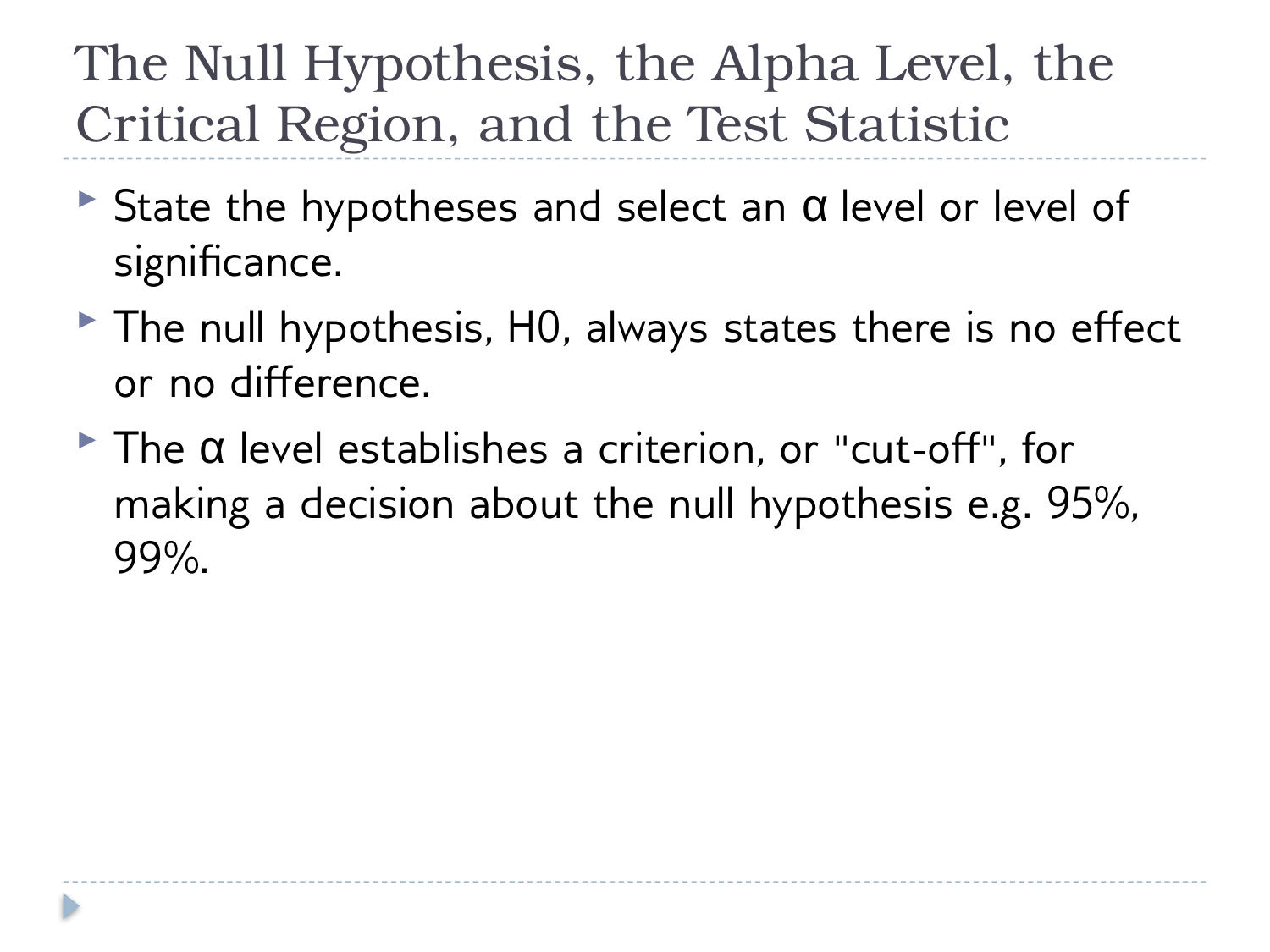

# The Null Hypothesis, the Alpha Level, the Critical Region, and the Test Statistic
State the hypotheses and select an α level or level of significance.
The null hypothesis, H0, always states there is no effect or no difference.
The α level establishes a criterion, or "cut-off", for making a decision about the null hypothesis e.g. 95%, 99%.